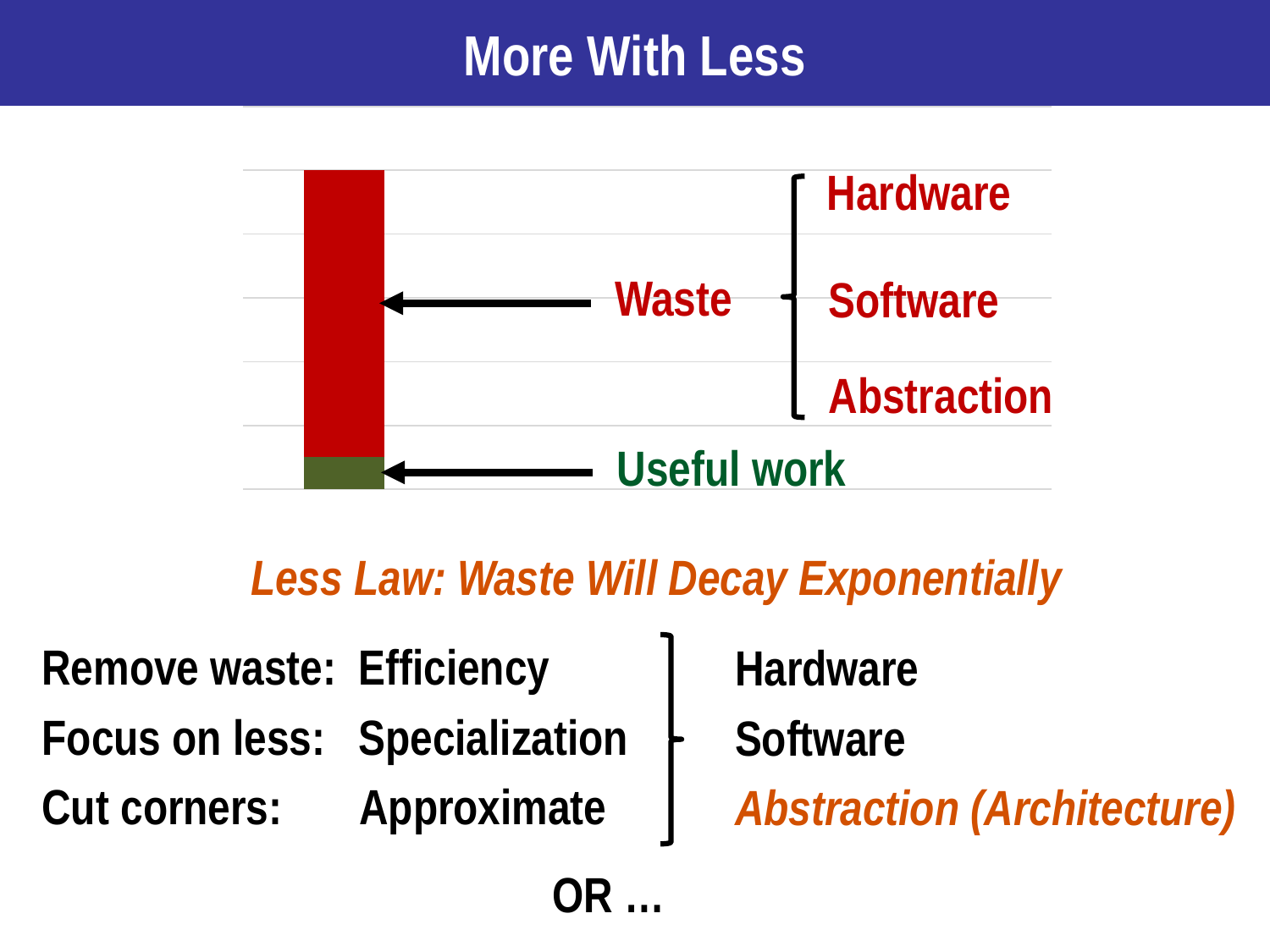

# More With Less

### Chart

| Category | Series 1 | Series 2 | Column1 |
|---|---|---|---|
| Category 1 | 10.0 | 90.0 | None |
Hardware

Waste
Software
Abstraction
Useful work
Less Law: Waste Will Decay Exponentially

Remove waste:  Efficiency
Focus on less:   Specialization
Cut corners:       Approximate

Hardware
Software
Abstraction (Architecture)

OR …